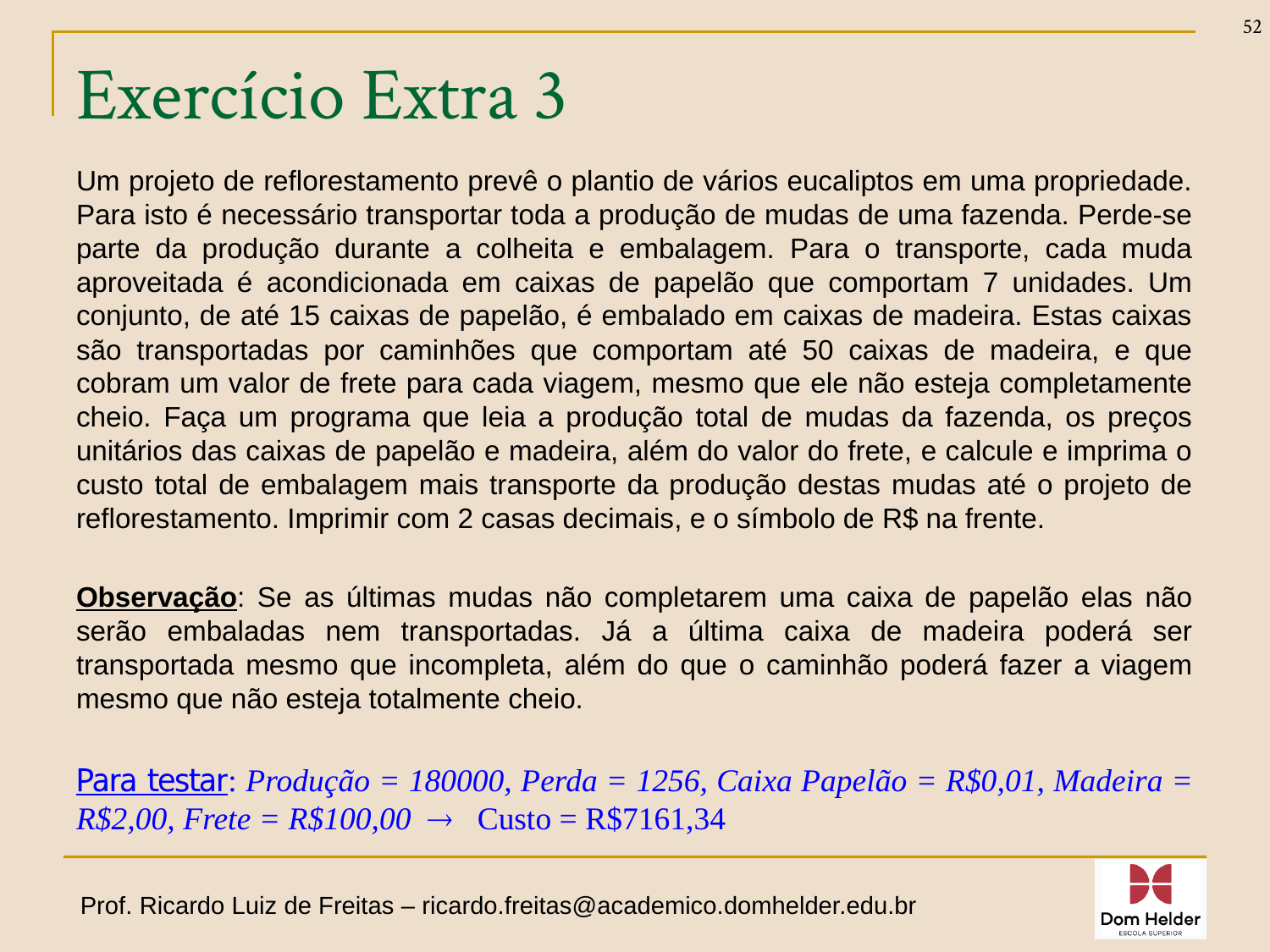

52
# Exercício Extra 3
Um projeto de reflorestamento prevê o plantio de vários eucaliptos em uma propriedade. Para isto é necessário transportar toda a produção de mudas de uma fazenda. Perde-se parte da produção durante a colheita e embalagem. Para o transporte, cada muda aproveitada é acondicionada em caixas de papelão que comportam 7 unidades. Um conjunto, de até 15 caixas de papelão, é embalado em caixas de madeira. Estas caixas são transportadas por caminhões que comportam até 50 caixas de madeira, e que cobram um valor de frete para cada viagem, mesmo que ele não esteja completamente cheio. Faça um programa que leia a produção total de mudas da fazenda, os preços unitários das caixas de papelão e madeira, além do valor do frete, e calcule e imprima o custo total de embalagem mais transporte da produção destas mudas até o projeto de reflorestamento. Imprimir com 2 casas decimais, e o símbolo de R$ na frente.

Observação: Se as últimas mudas não completarem uma caixa de papelão elas não serão embaladas nem transportadas. Já a última caixa de madeira poderá ser transportada mesmo que incompleta, além do que o caminhão poderá fazer a viagem mesmo que não esteja totalmente cheio.

Para testar: Produção = 180000, Perda = 1256, Caixa Papelão = R$0,01, Madeira = R$2,00, Frete = R$100,00  →   Custo = R$7161,34